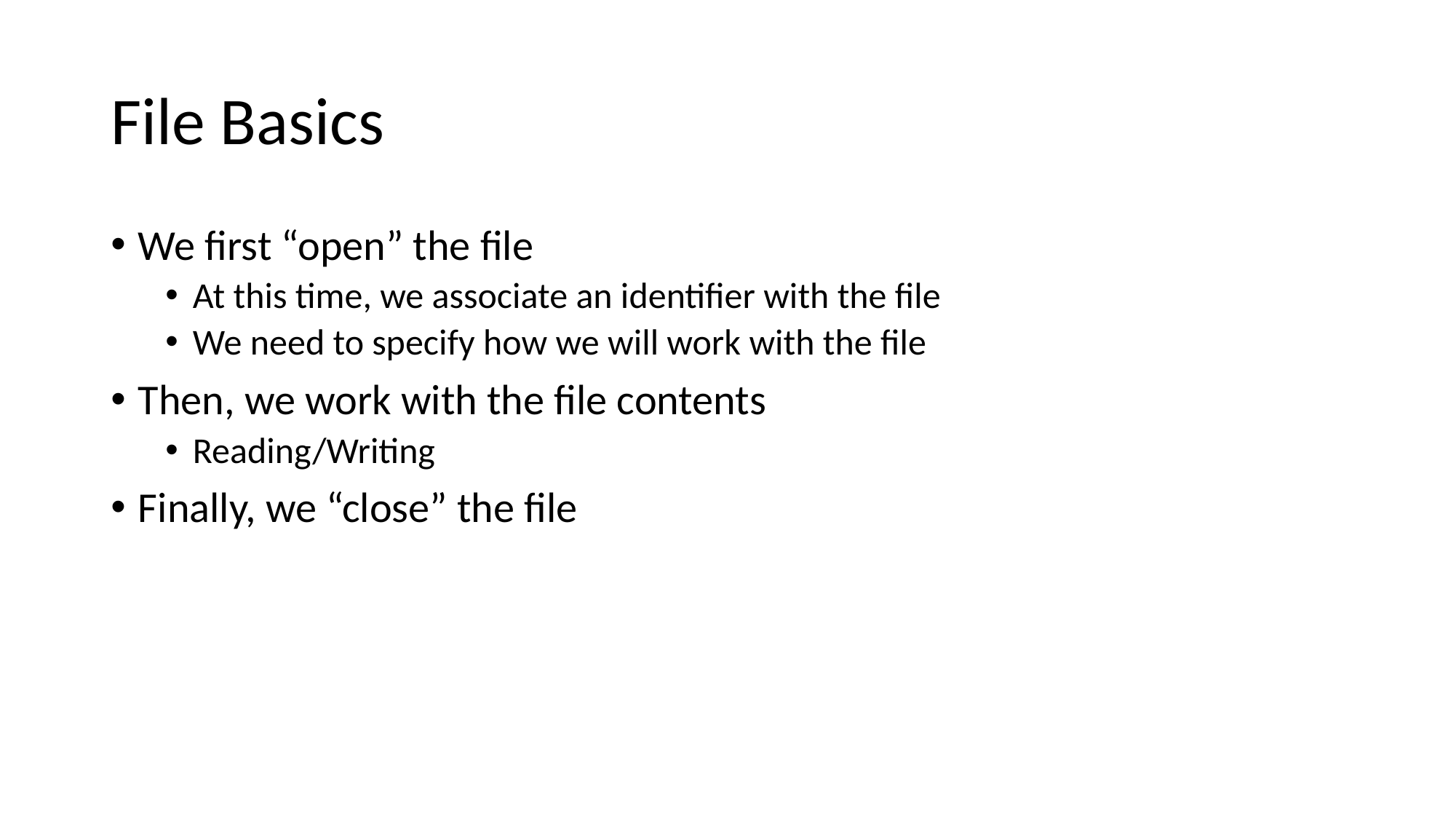

# File Basics
We first “open” the file
At this time, we associate an identifier with the file
We need to specify how we will work with the file
Then, we work with the file contents
Reading/Writing
Finally, we “close” the file